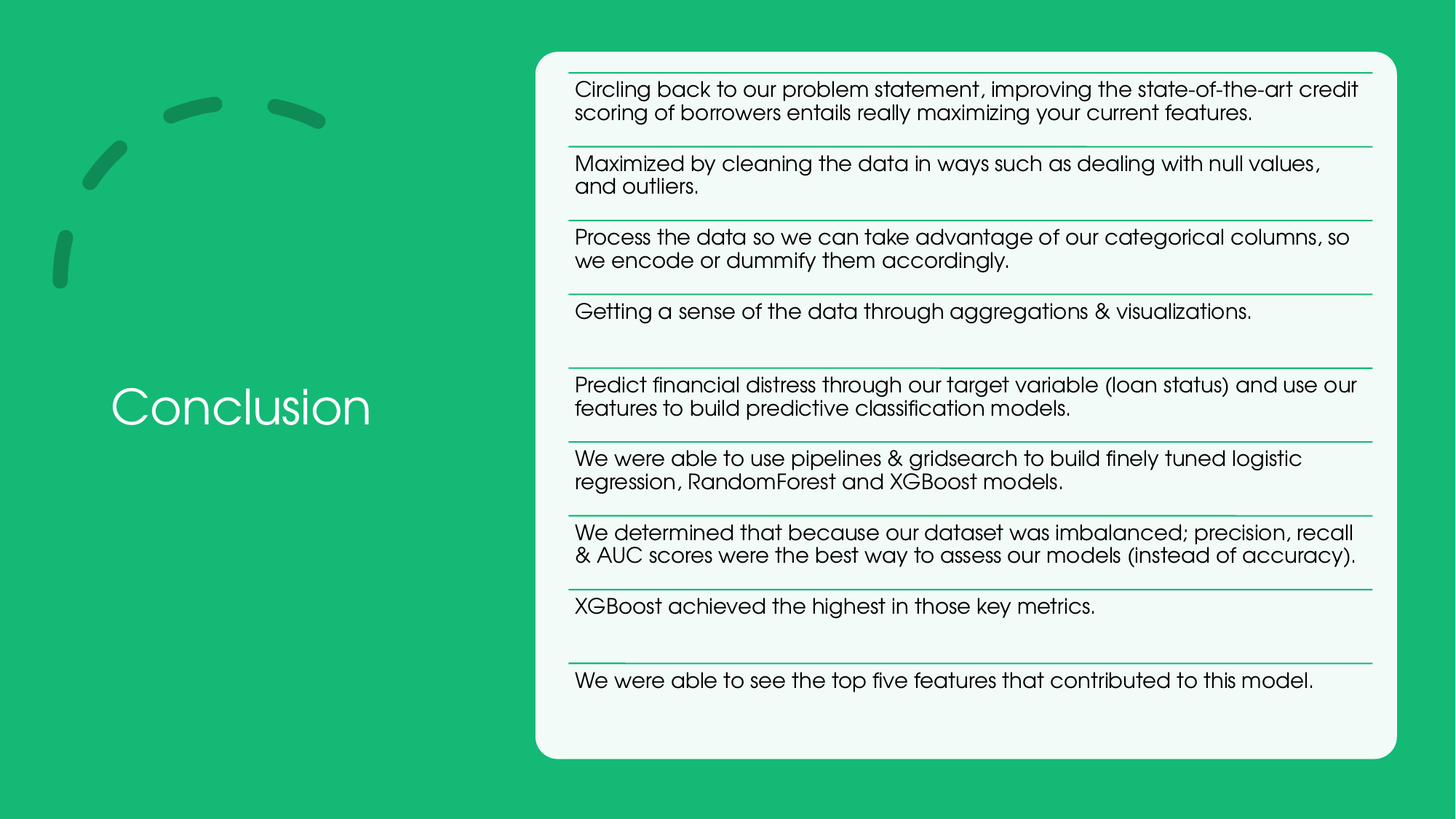

Circling back to our problem statement, improving the state-of-the-art credit scoring of borrowers entails really maximizing your current features.
Maximized by cleaning the data in ways such as dealing with null values, and outliers.
Process the data so we can take advantage of our categorical columns, so we encode or dummify them accordingly.
Getting a sense of the data through aggregations & visualizations.
Predict financial distress through our target variable (loan status) and use our features to build predictive classification models.
We were able to use pipelines & gridsearch to build finely tuned logistic regression, RandomForest and XGBoost models.
We determined that because our dataset was imbalanced; precision, recall & AUC scores were the best way to assess our models (instead of accuracy).
XGBoost achieved the highest in those key metrics.
We were able to see the top five features that contributed to this model.
# Conclusion